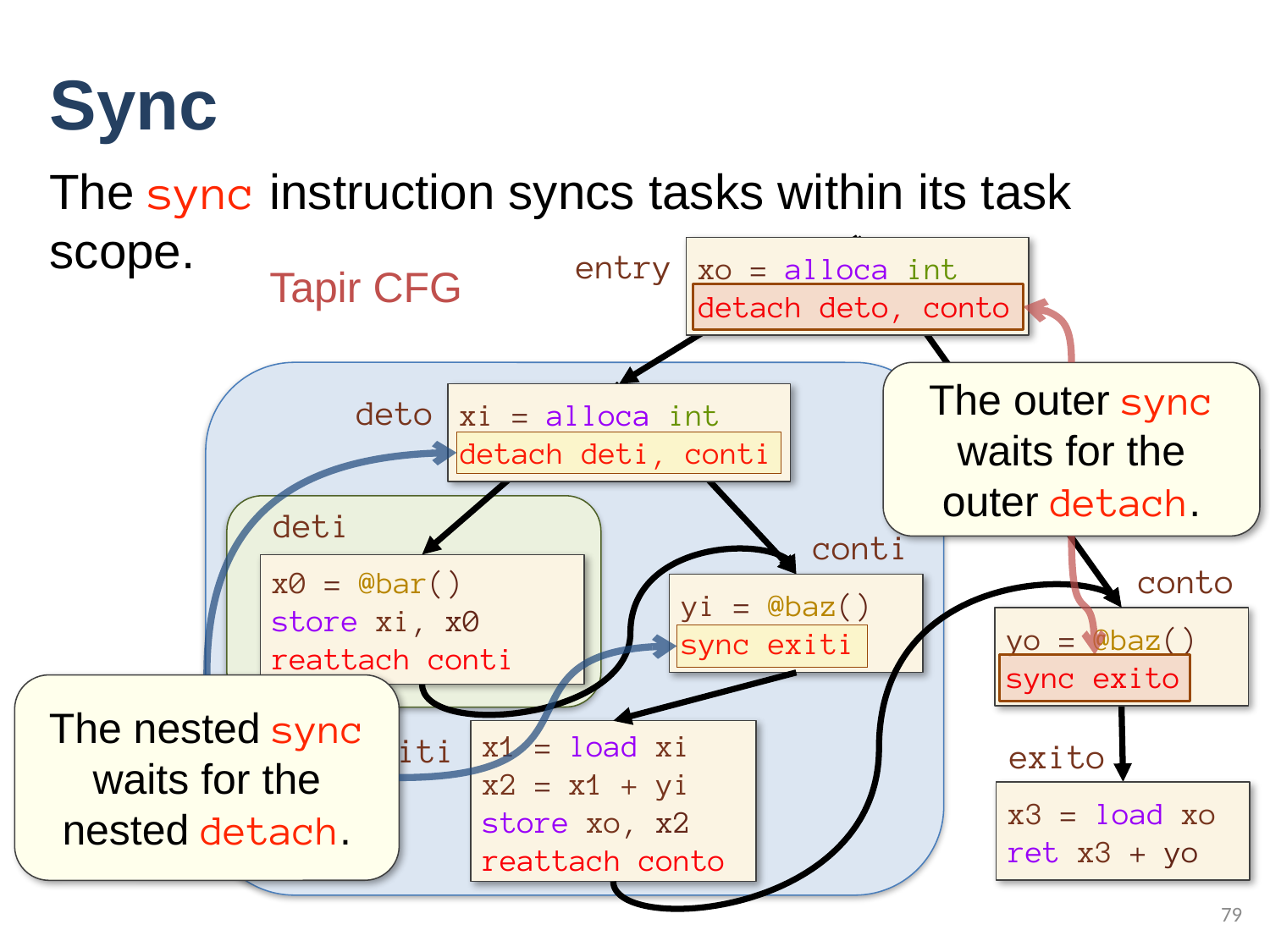

# Sync
The sync instruction syncs tasks within its task scope.
entry
xo = alloca int
detach deto, conto
Tapir CFG

The outer sync waits for the outer detach.
deto
xi = alloca int
detach deti, conti

deti
conti
conto
x0 = @bar()
store xi, x0
reattach conti
yi = @baz()
sync exiti
yo = @baz()
sync exito

The nested sync waits for the nested detach.
x1 = load xi
x2 = x1 + yi
store xo, x2
reattach conto
exiti
exito
x3 = load xo
ret x3 + yo
79